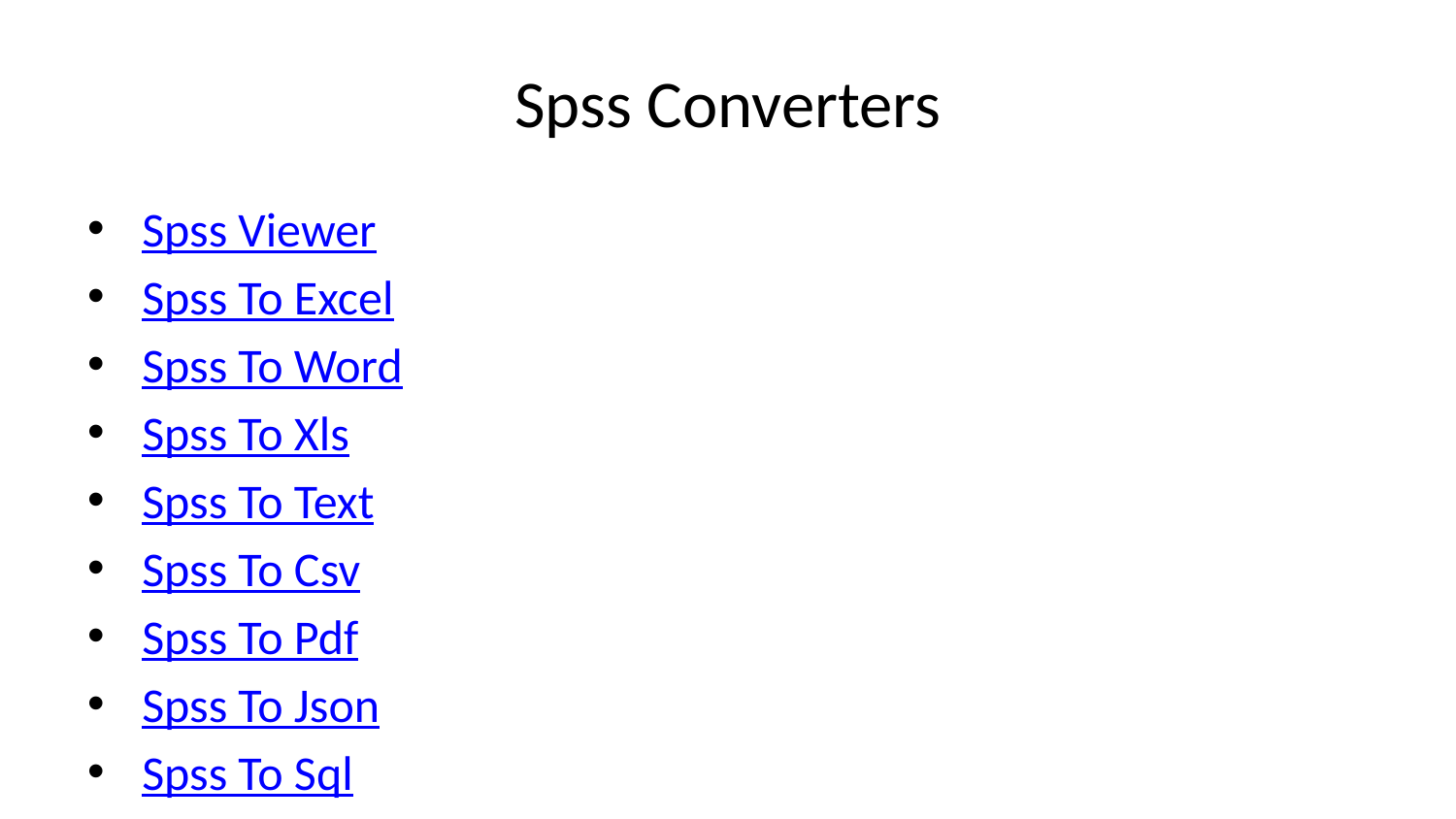

# Spss Converters
Spss Viewer
Spss To Excel
Spss To Word
Spss To Xls
Spss To Text
Spss To Csv
Spss To Pdf
Spss To Json
Spss To Sql